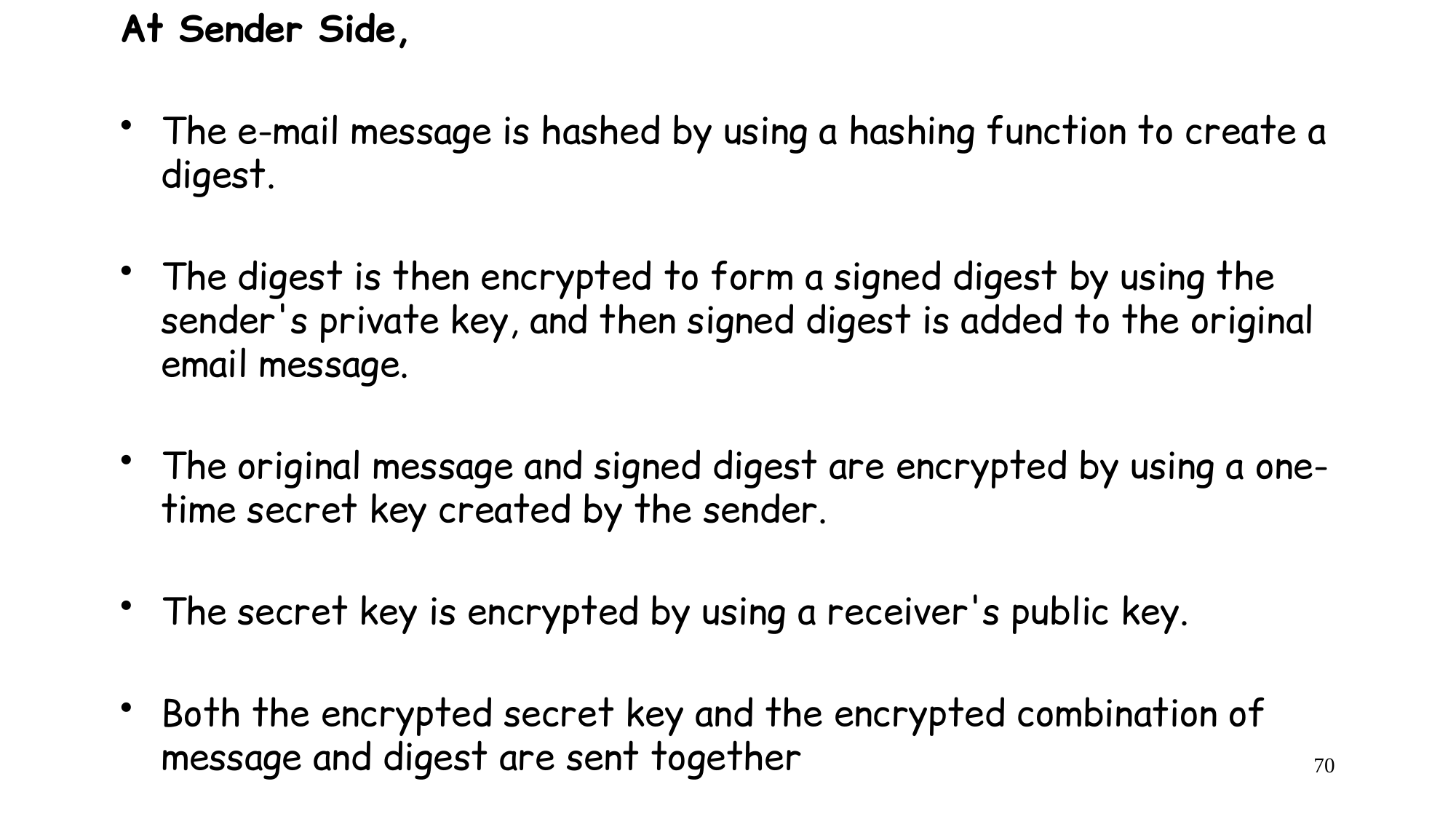

At Sender Side,

The e-mail message is hashed by using a hashing function to create a digest.

The digest is then encrypted to form a signed digest by using the sender's private key, and then signed digest is added to the original email message.

The original message and signed digest are encrypted by using a one-time secret key created by the sender.

The secret key is encrypted by using a receiver's public key.

Both the encrypted secret key and the encrypted combination of message and digest are sent together
70